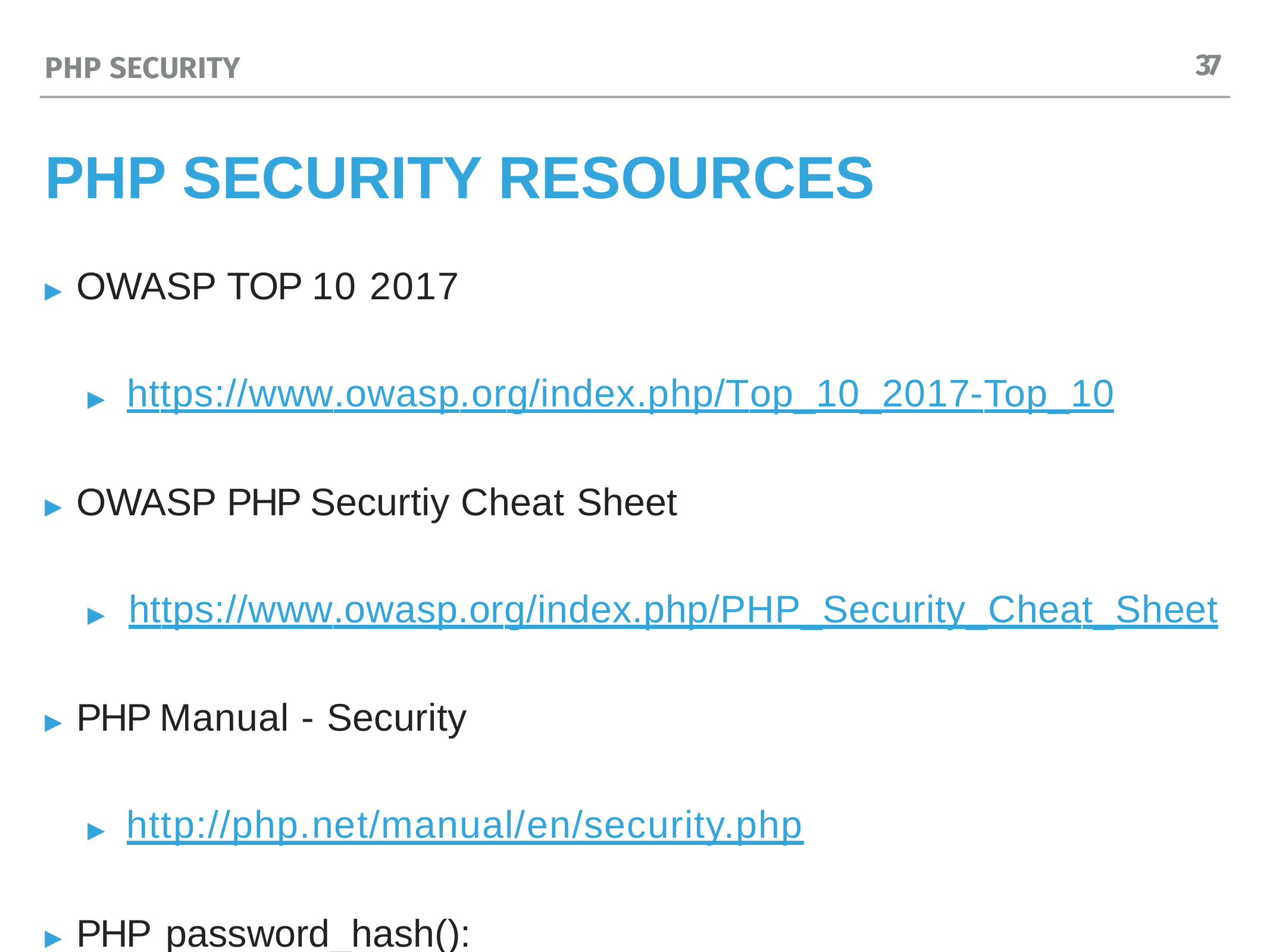

37
PHP SECURITY
# PHP SECURITY RESOURCES
▸ OWASP TOP 10 2017
▸ https://www.owasp.org/index.php/Top_10_2017-Top_10
▸ OWASP PHP Securtiy Cheat Sheet
▸ https://www.owasp.org/index.php/PHP_Security_Cheat_Sheet
▸ PHP Manual - Security
▸ http://php.net/manual/en/security.php
▸ PHP password_hash():
▸ http://php.net/password_hash